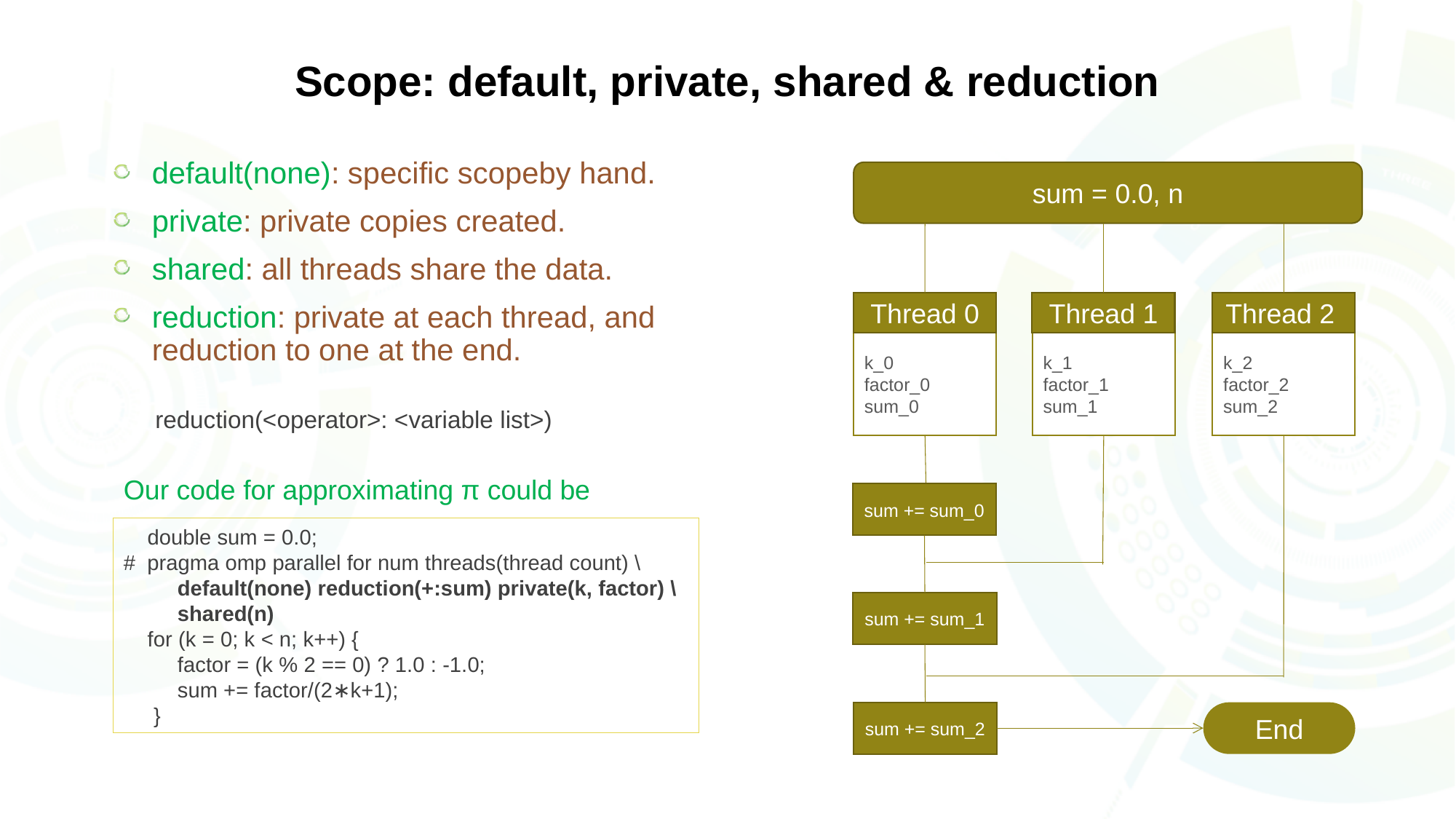

# Scope: default, private, shared & reduction
default(none): specific scopeby hand.
private: private copies created.
shared: all threads share the data.
reduction: private at each thread, and reduction to one at the end.
sum = 0.0, n
Thread 0
Thread 1
Thread 2
k_0
factor_0
sum_0
k_1
factor_1
sum_1
k_2
factor_2
sum_2
reduction(<operator>: <variable list>)
Our code for approximating π could be
sum += sum_0
    double sum = 0.0;
#  pragma omp parallel for num threads(thread count) \
         default(none) reduction(+:sum) private(k, factor) \
         shared(n)
    for (k = 0; k < n; k++) {
         factor = (k % 2 == 0) ? 1.0 : -1.0;
         sum += factor/(2∗k+1);
     }
sum += sum_1
sum += sum_2
End